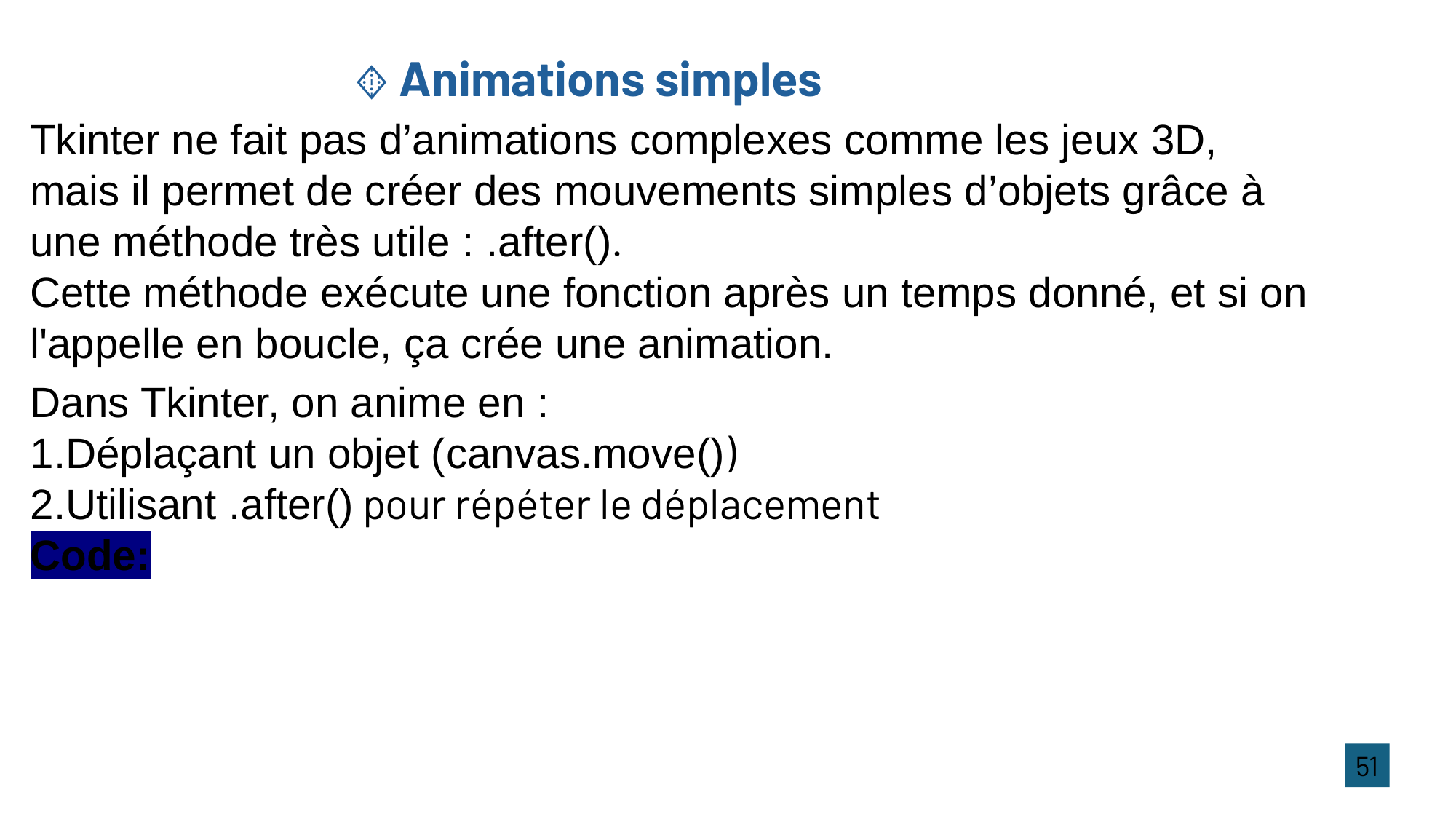

🔸 Animations simples
Tkinter ne fait pas d’animations complexes comme les jeux 3D,
mais il permet de créer des mouvements simples d’objets grâce à une méthode très utile : .after().
Cette méthode exécute une fonction après un temps donné, et si on l'appelle en boucle, ça crée une animation.

Dans Tkinter, on anime en :
Déplaçant un objet (canvas.move())
Utilisant .after() pour répéter le déplacement
Code:

51